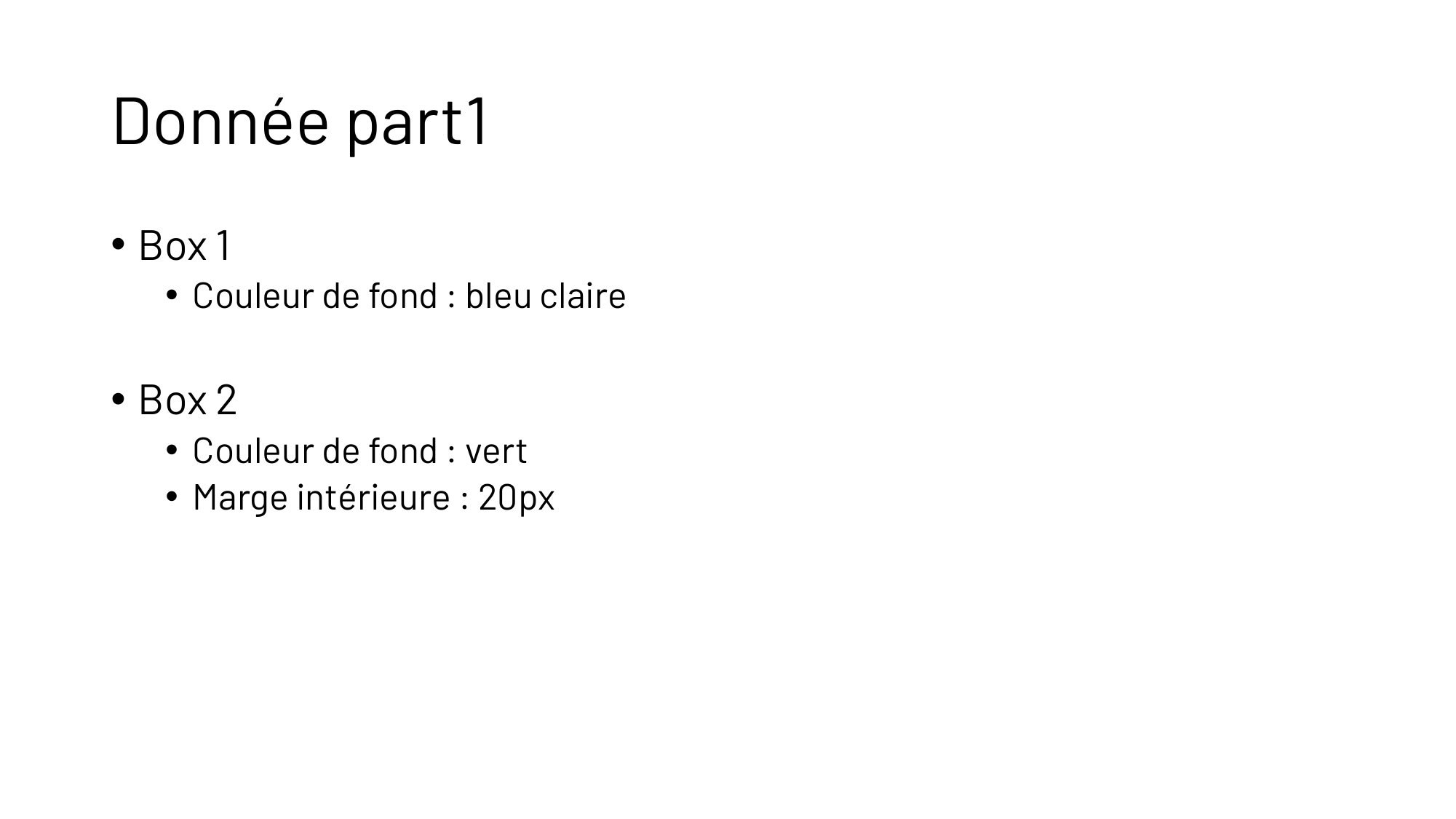

# Donnée part1
Box 1
Couleur de fond : bleu claire

Box 2
Couleur de fond : vert
Marge intérieure : 20px